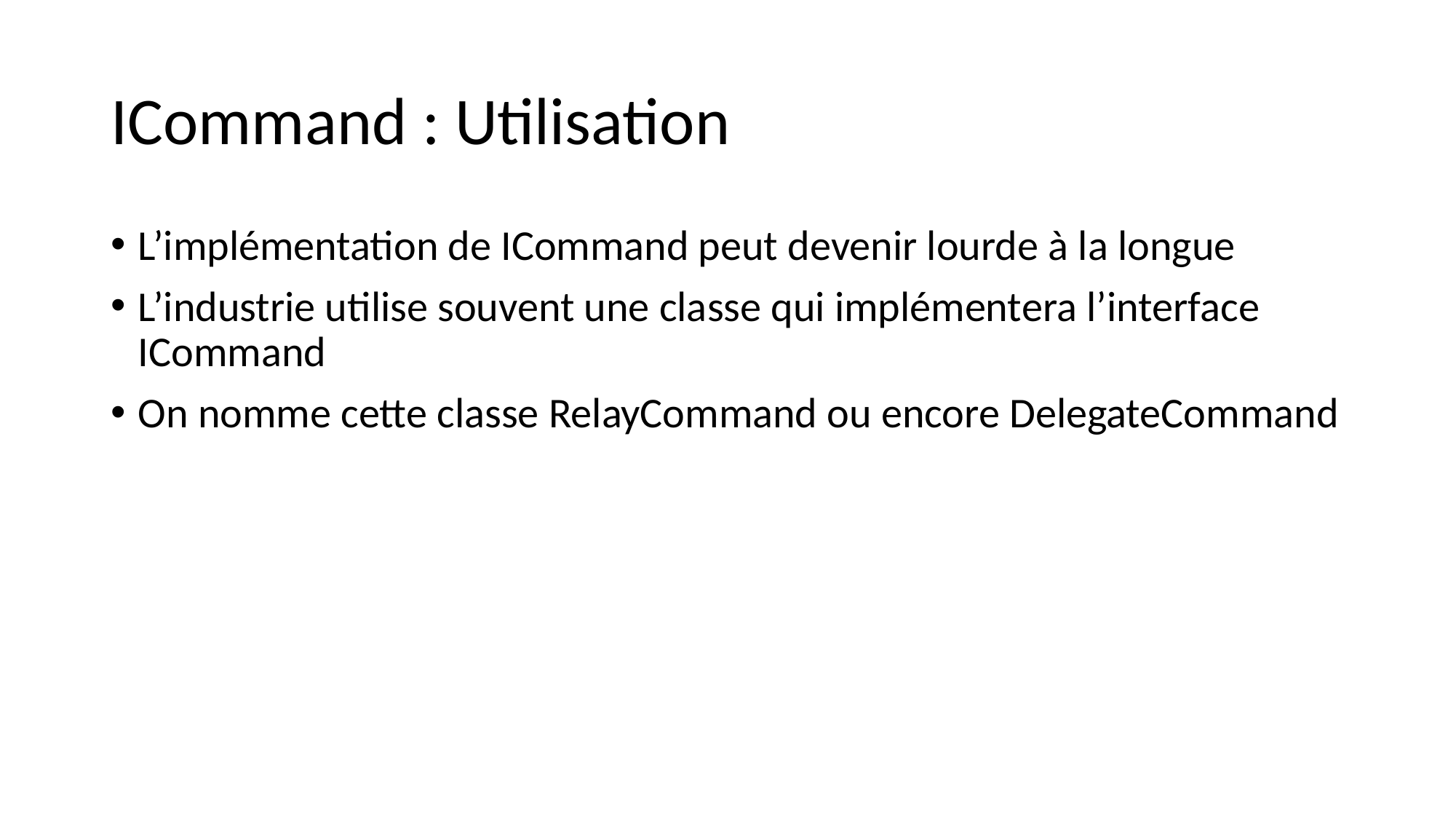

# ICommand : Utilisation
L’implémentation de ICommand peut devenir lourde à la longue
L’industrie utilise souvent une classe qui implémentera l’interface ICommand
On nomme cette classe RelayCommand ou encore DelegateCommand